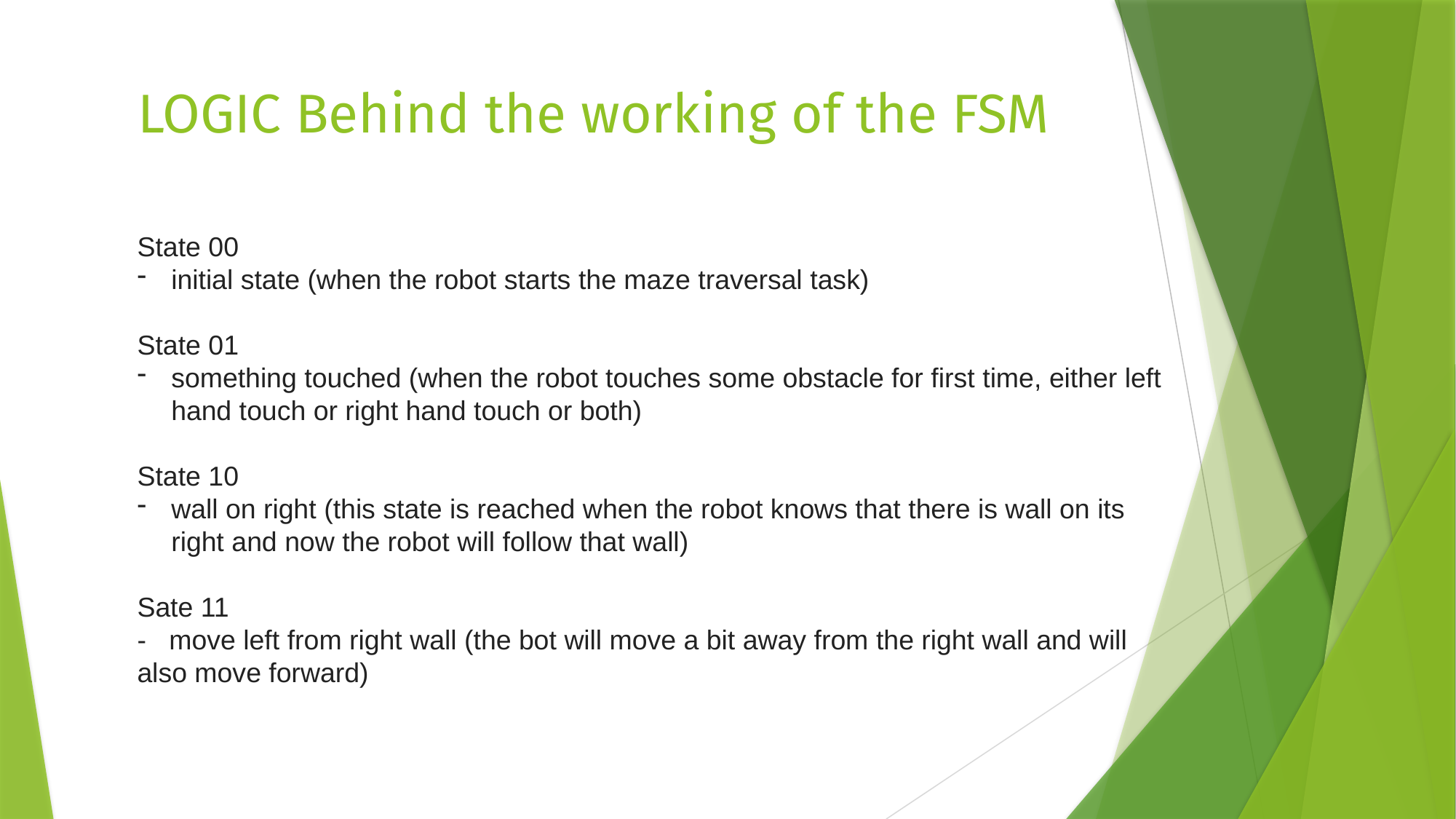

# LOGIC Behind the working of the FSM
State 00
initial state (when the robot starts the maze traversal task)

State 01
something touched (when the robot touches some obstacle for first time, either left hand touch or right hand touch or both)

State 10
wall on right (this state is reached when the robot knows that there is wall on its right and now the robot will follow that wall)

Sate 11
-   move left from right wall (the bot will move a bit away from the right wall and will also move forward)